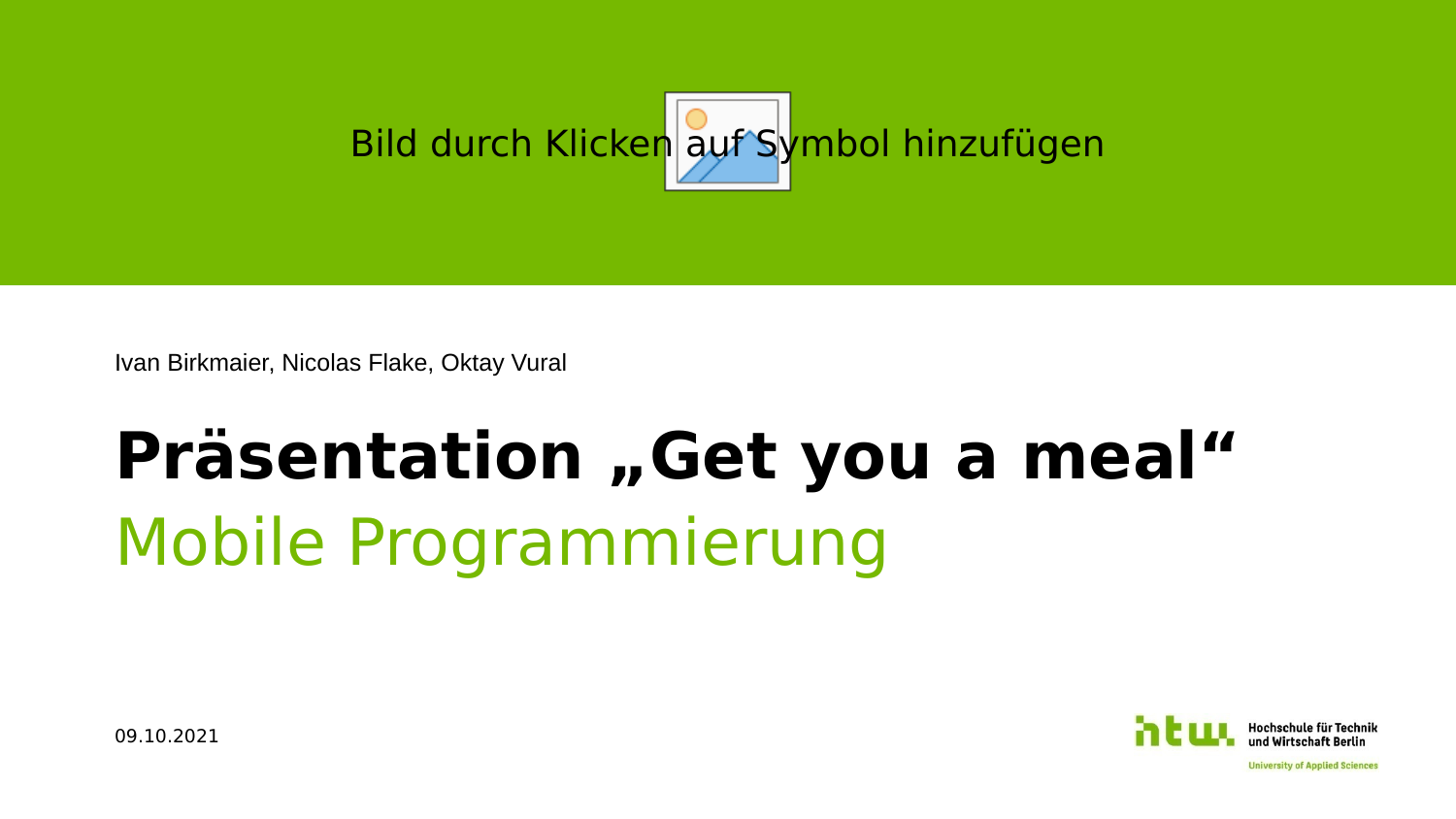

Ivan Birkmaier, Nicolas Flake, Oktay Vural
# Präsentation „Get you a meal“
Mobile Programmierung
09.10.2021